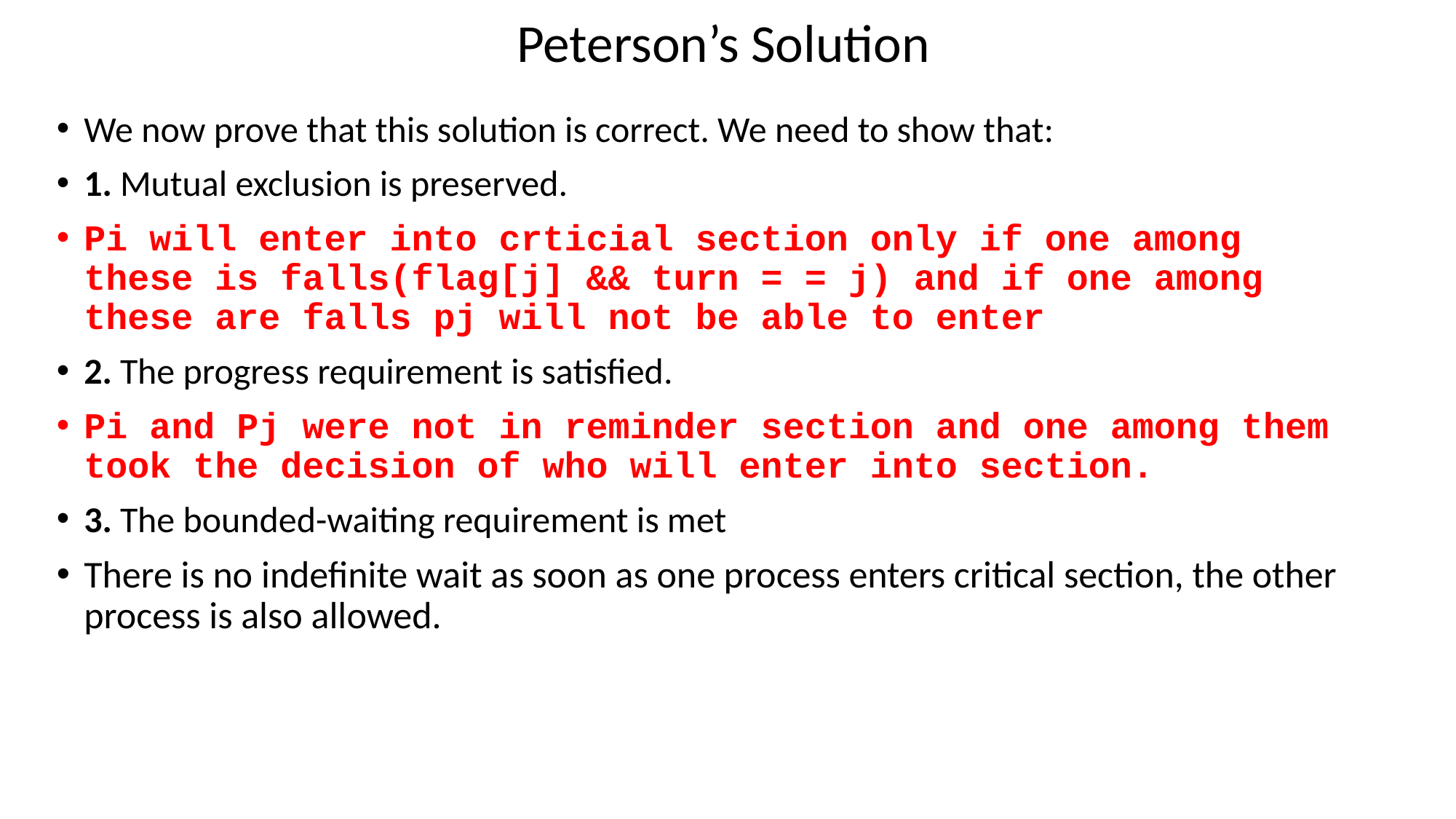

# Peterson’s Solution
We now prove that this solution is correct. We need to show that:
1. Mutual exclusion is preserved.
Pi will enter into crticial section only if one among these is falls(flag[j] && turn = = j) and if one among these are falls pj will not be able to enter
2. The progress requirement is satisfied.
Pi and Pj were not in reminder section and one among them took the decision of who will enter into section.
3. The bounded-waiting requirement is met
There is no indefinite wait as soon as one process enters critical section, the other process is also allowed.